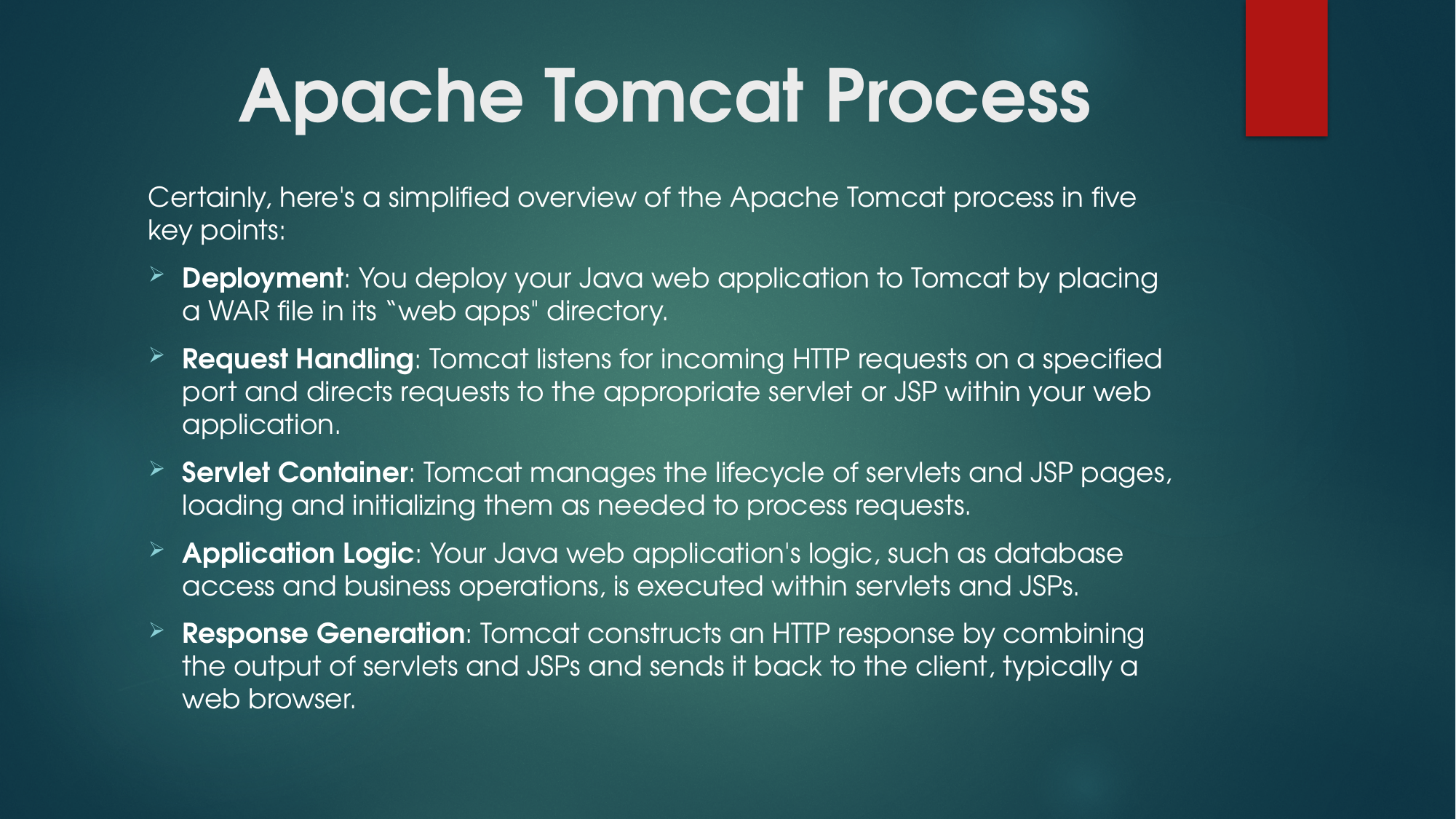

# Apache Tomcat Process
Certainly, here's a simplified overview of the Apache Tomcat process in five key points:
Deployment: You deploy your Java web application to Tomcat by placing a WAR file in its “web apps" directory.
Request Handling: Tomcat listens for incoming HTTP requests on a specified port and directs requests to the appropriate servlet or JSP within your web application.
Servlet Container: Tomcat manages the lifecycle of servlets and JSP pages, loading and initializing them as needed to process requests.
Application Logic: Your Java web application's logic, such as database access and business operations, is executed within servlets and JSPs.
Response Generation: Tomcat constructs an HTTP response by combining the output of servlets and JSPs and sends it back to the client, typically a web browser.